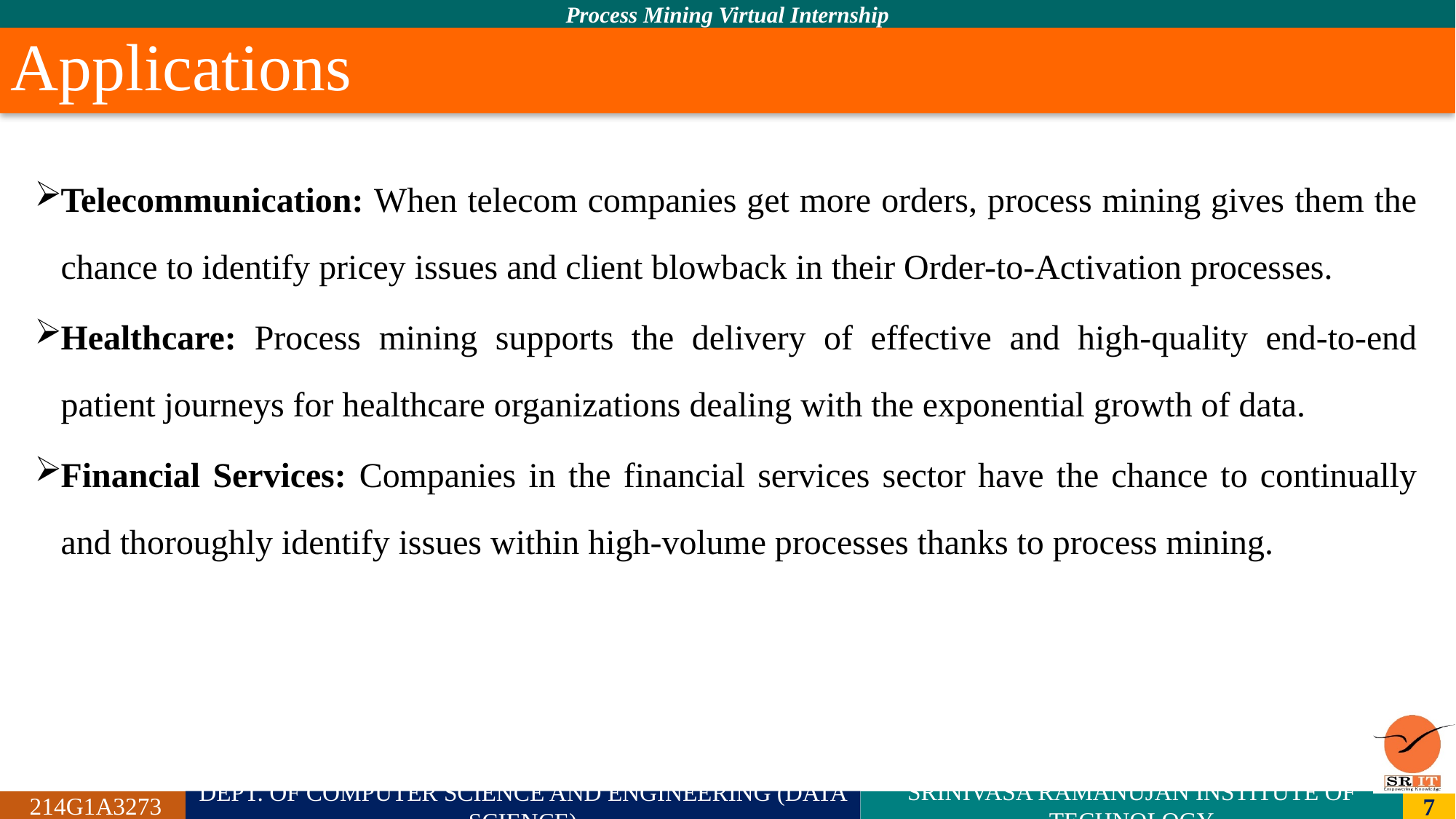

# Applications

Telecommunication: When telecom companies get more orders, process mining gives them the chance to identify pricey issues and client blowback in their Order-to-Activation processes.
Healthcare: Process mining supports the delivery of effective and high-quality end-to-end patient journeys for healthcare organizations dealing with the exponential growth of data.
Financial Services: Companies in the financial services sector have the chance to continually and thoroughly identify issues within high-volume processes thanks to process mining.